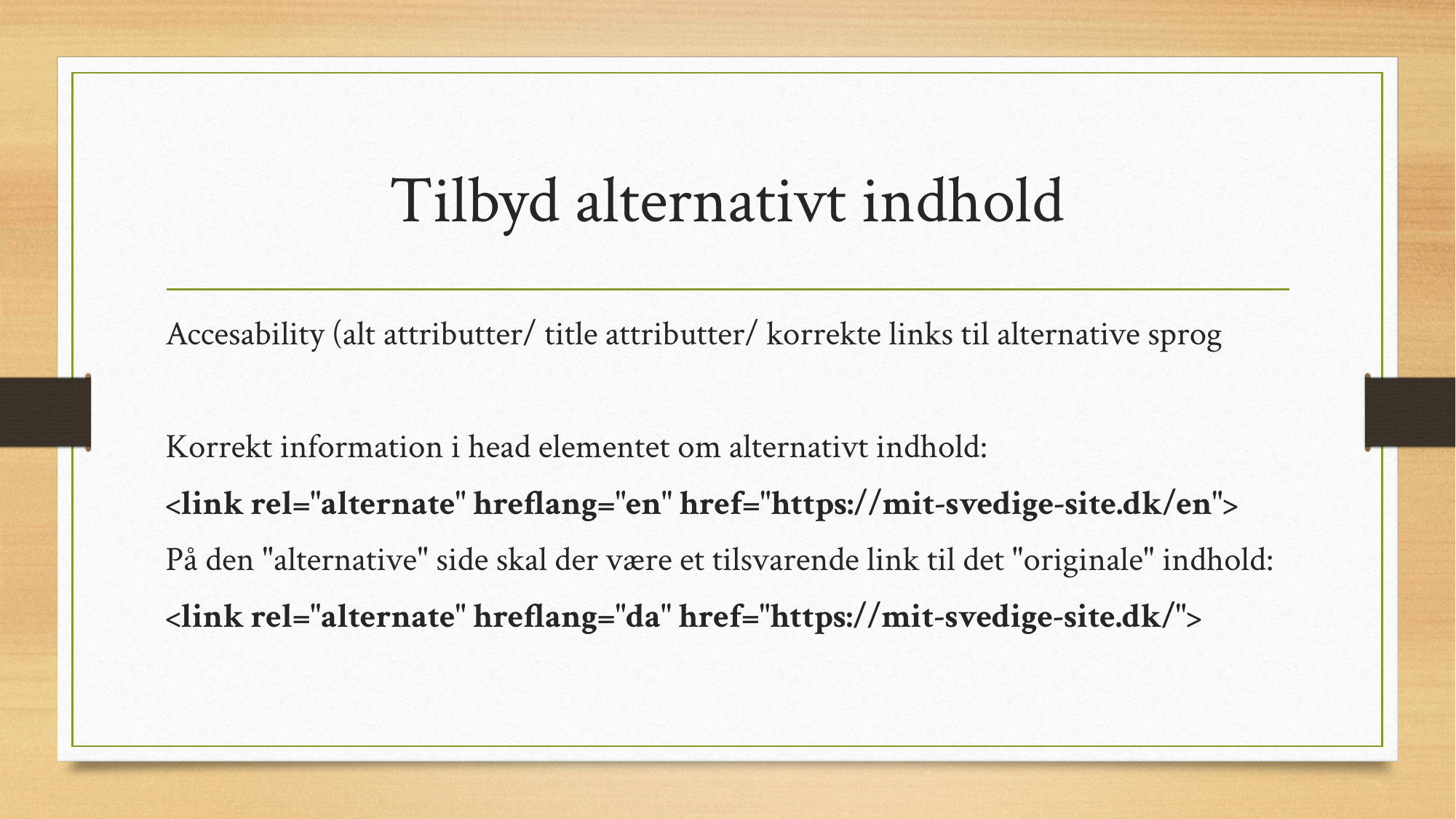

# Tilbyd alternativt indhold
Accesability (alt attributter/ title attributter/ korrekte links til alternative sprog

Korrekt information i head elementet om alternativt indhold:
<link rel="alternate" hreflang="en" href="https://mit-svedige-site.dk/en">
På den "alternative" side skal der være et tilsvarende link til det "originale" indhold:
<link rel="alternate" hreflang="da" href="https://mit-svedige-site.dk/">